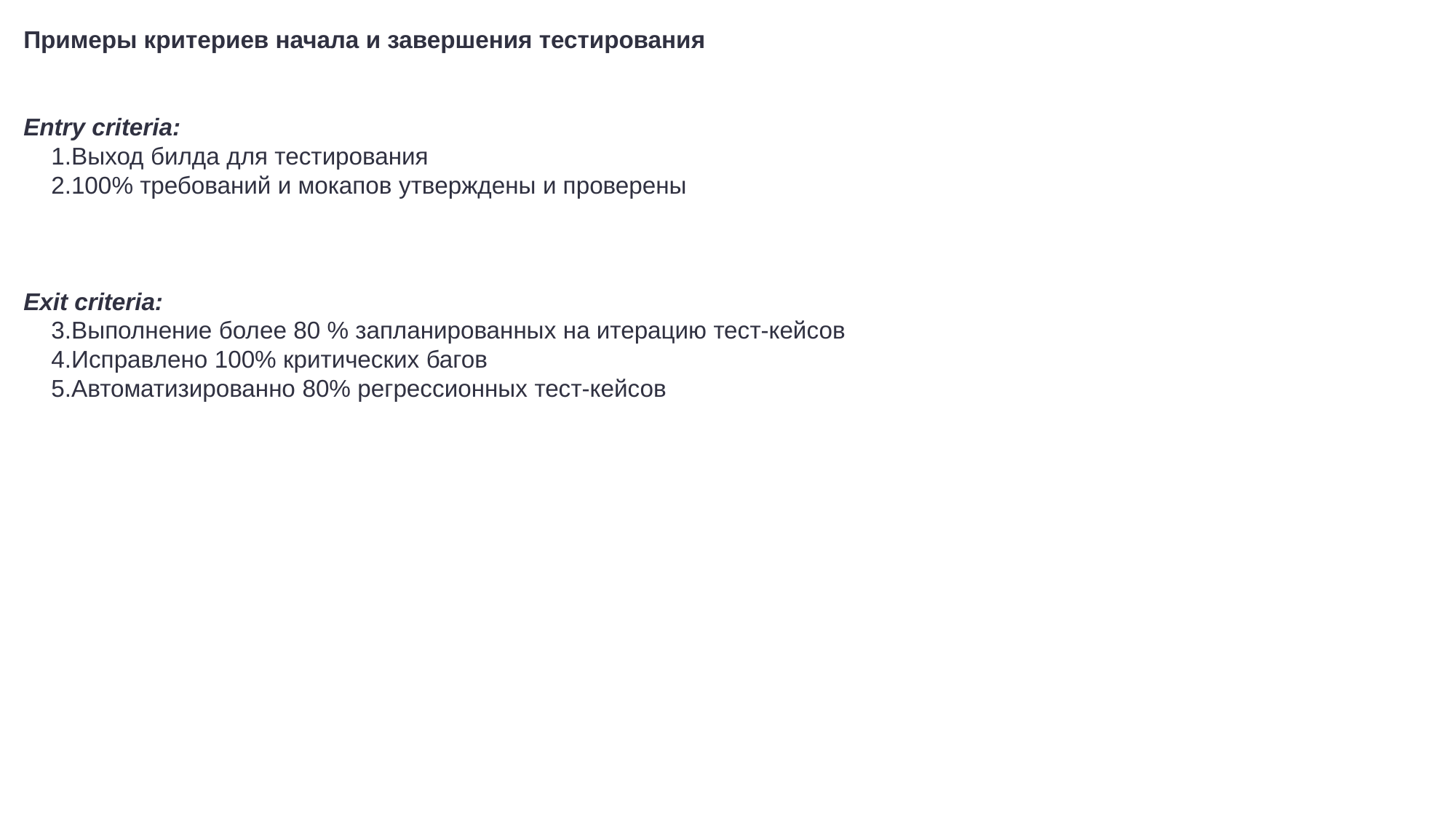

Примеры критериев начала и завершения тестирования

Entry criteria:
Выход билда для тестирования
100% требований и мокапов утверждены и проверены

Exit criteria:
Выполнение более 80 % запланированных на итерацию тест-кейсов
Исправлено 100% критических багов
Автоматизированно 80% регрессионных тест-кейсов